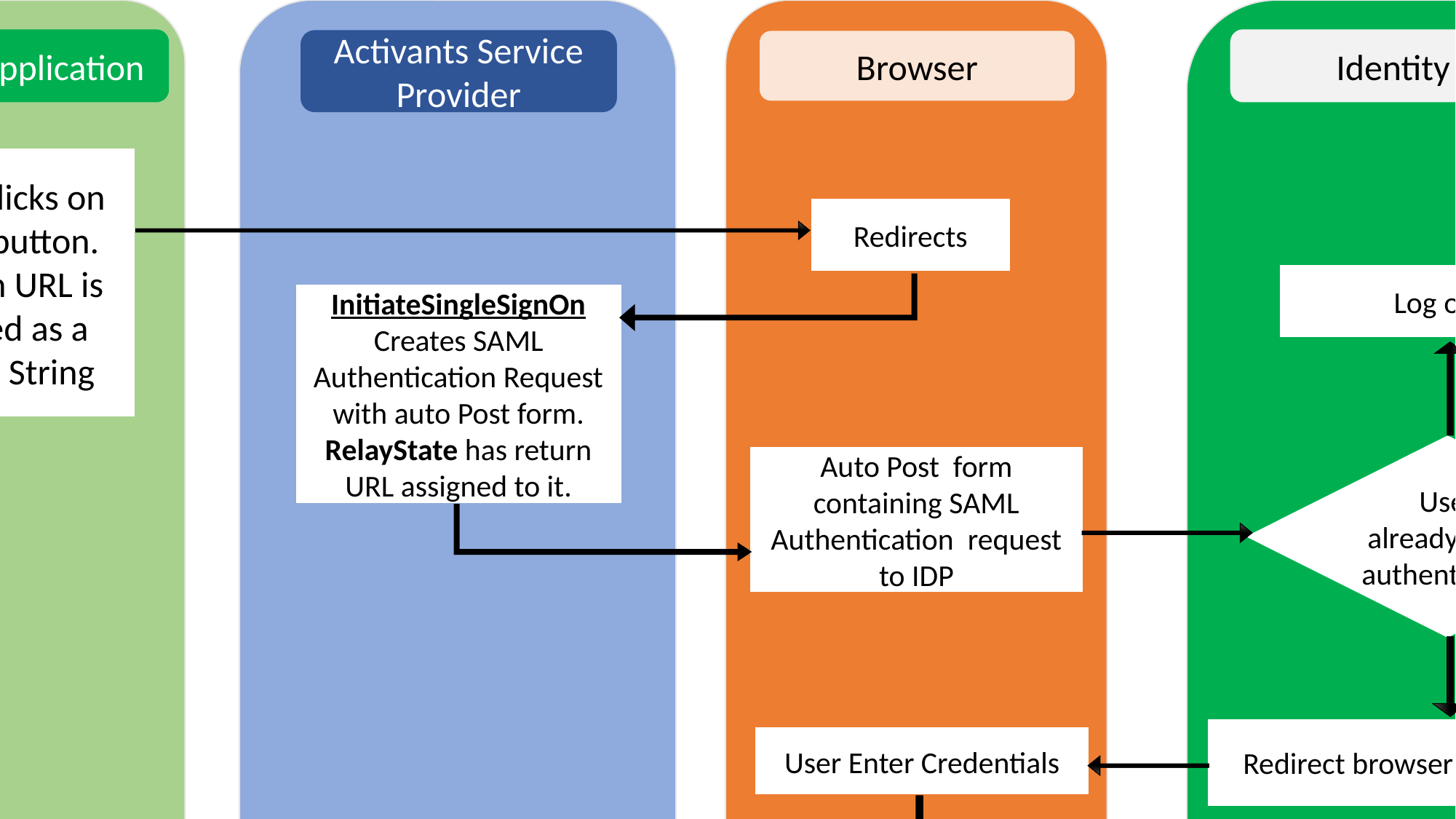

Client Application
Browser
Identity Provider
Activants Service Provider
User clicks on login button. Return URL is passed as a query String

Redirects

Log out
InitiateSingleSignOn
Creates SAML Authentication Request with auto Post form.
RelayState has return URL assigned to it.

Yes

User
already been authenticated
Auto Post  form containing SAML Authentication  request to IDP

No

Redirect browser to IDP Login Page
User Enter Credentials

Can user be authenticated
AssertionConsumerService
SAML Response
No

Yes

Auto Post  form containing SAML Response to SP
Generate SAML Response

Was Authentication successful
Error Page

No
Yes
Redirects to URL present in RelayState
Error Page
Redirects to Success URL

Redirects to Error URL

Redirects
Response Page